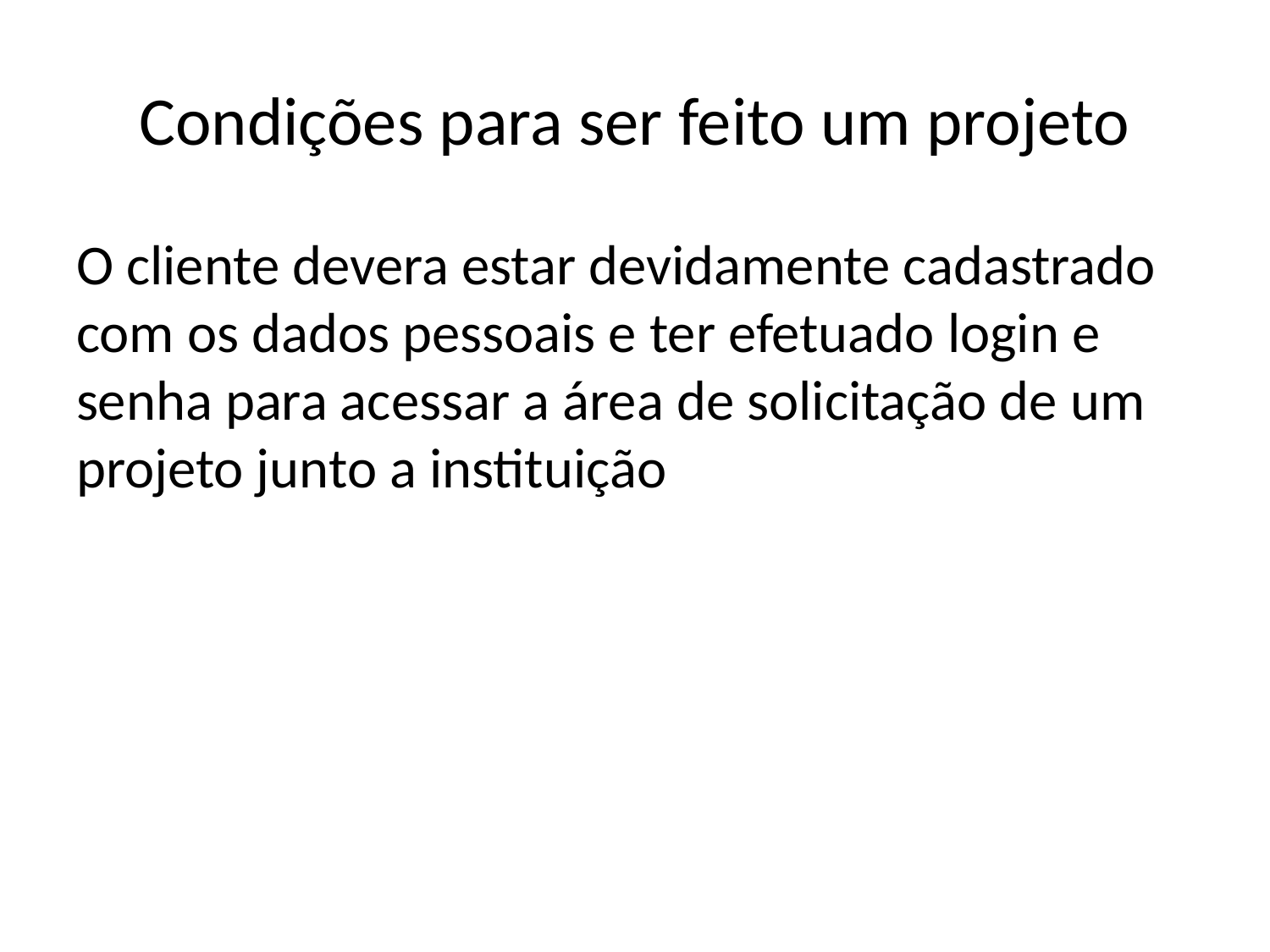

# Condições para ser feito um projeto
O cliente devera estar devidamente cadastrado com os dados pessoais e ter efetuado login e senha para acessar a área de solicitação de um projeto junto a instituição